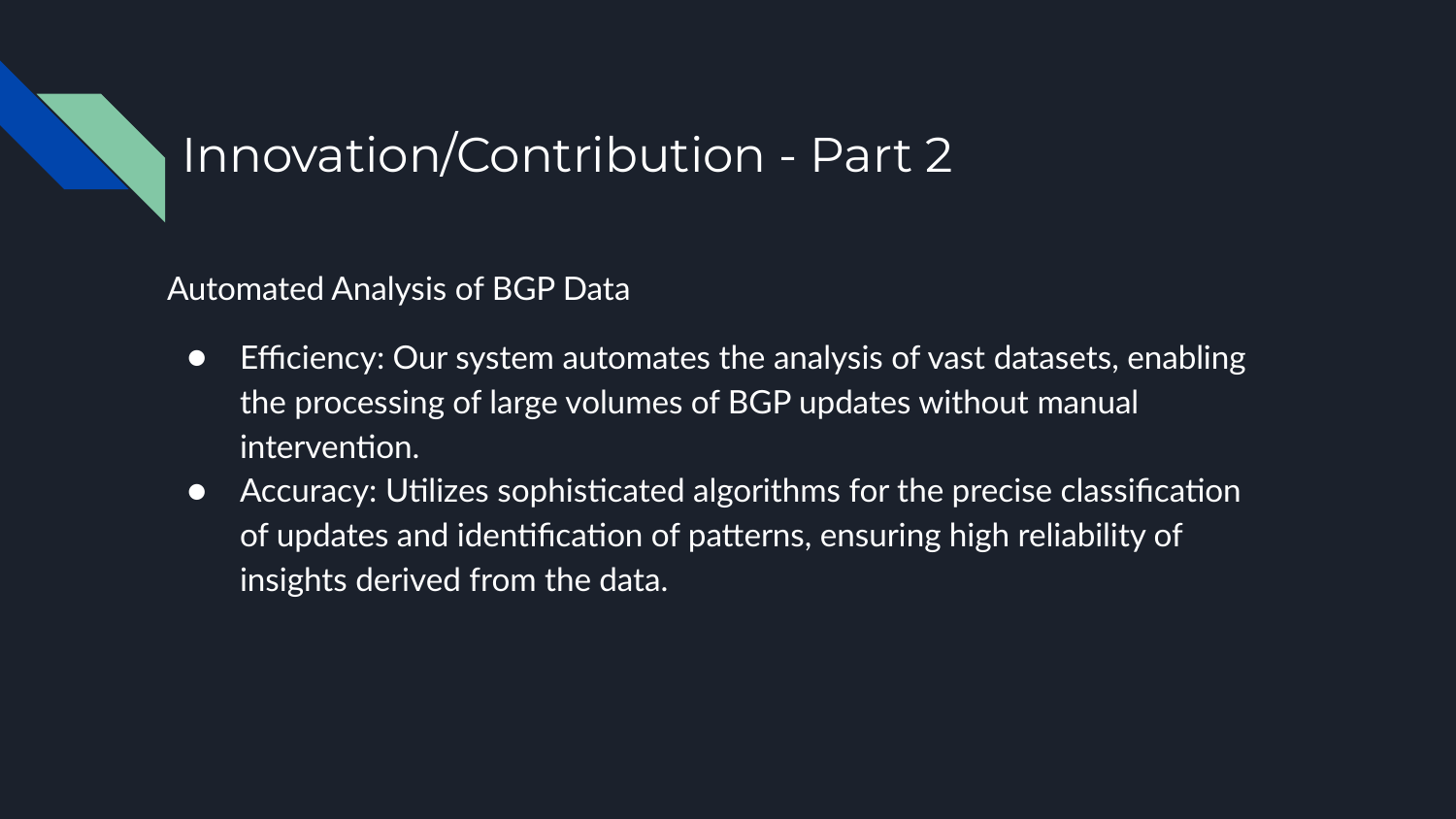

# Innovation/Contribution - Part 2
Automated Analysis of BGP Data
Efficiency: Our system automates the analysis of vast datasets, enabling the processing of large volumes of BGP updates without manual intervention.
Accuracy: Utilizes sophisticated algorithms for the precise classification of updates and identification of patterns, ensuring high reliability of insights derived from the data.